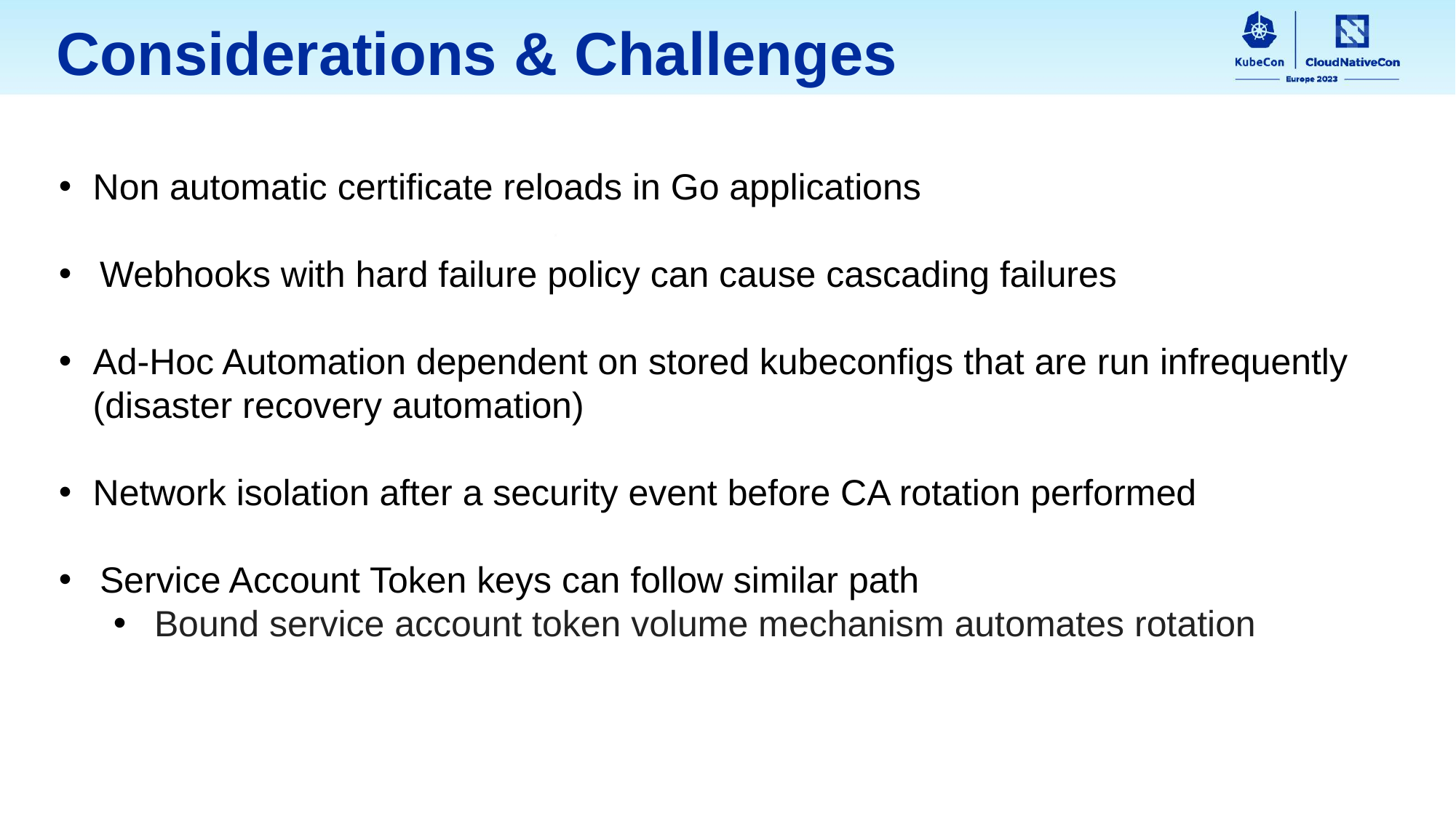

Considerations & Challenges
Non automatic certificate reloads in Go applications

Webhooks with hard failure policy can cause cascading failures

Ad-Hoc Automation dependent on stored kubeconfigs that are run infrequently (disaster recovery automation)

Network isolation after a security event before CA rotation performed

Service Account Token keys can follow similar path
Bound service account token volume mechanism automates rotation